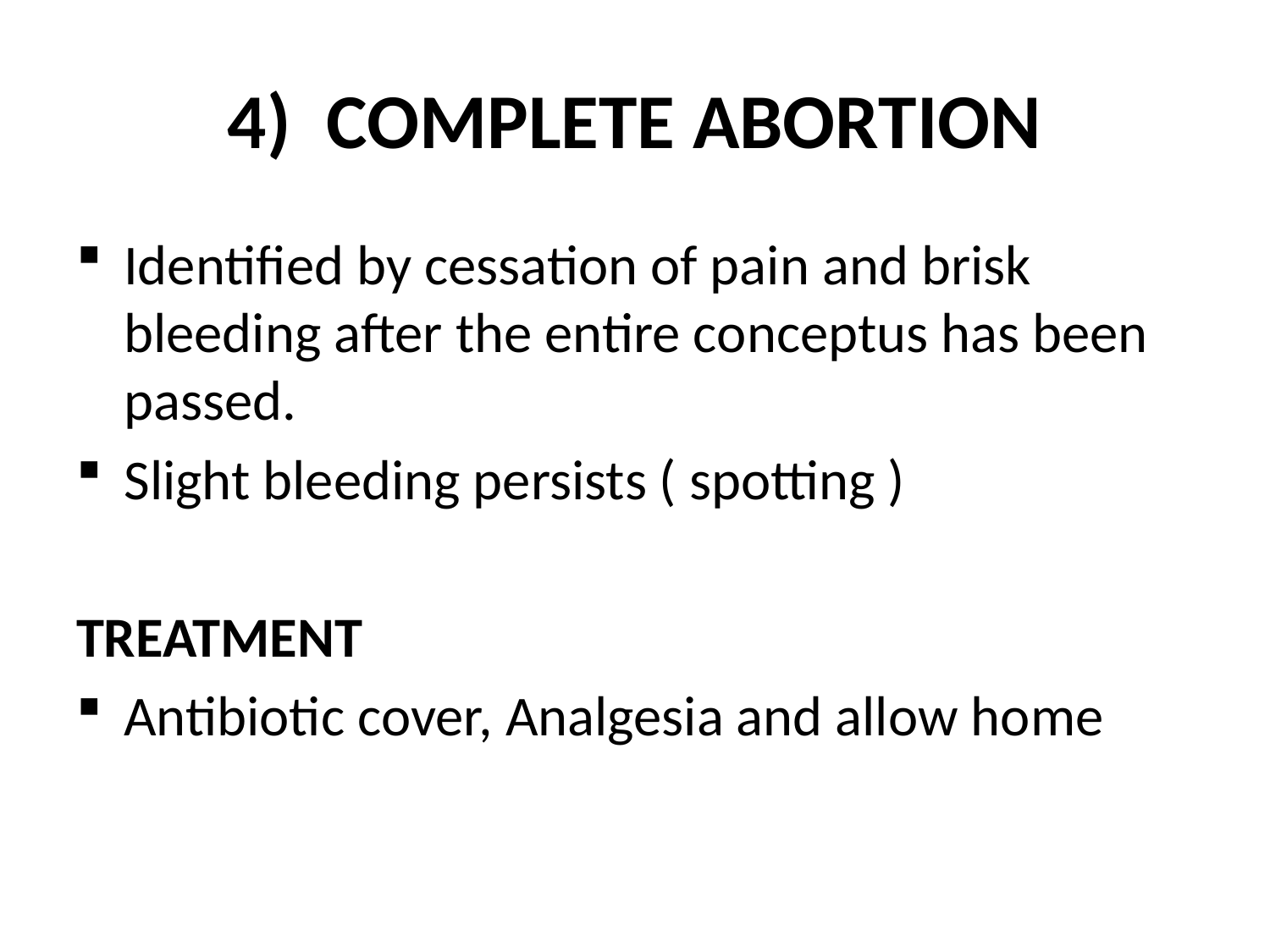

# 4)  COMPLETE ABORTION
Identified by cessation of pain and brisk bleeding after the entire conceptus has been passed.
Slight bleeding persists ( spotting )

TREATMENT
Antibiotic cover, Analgesia and allow home